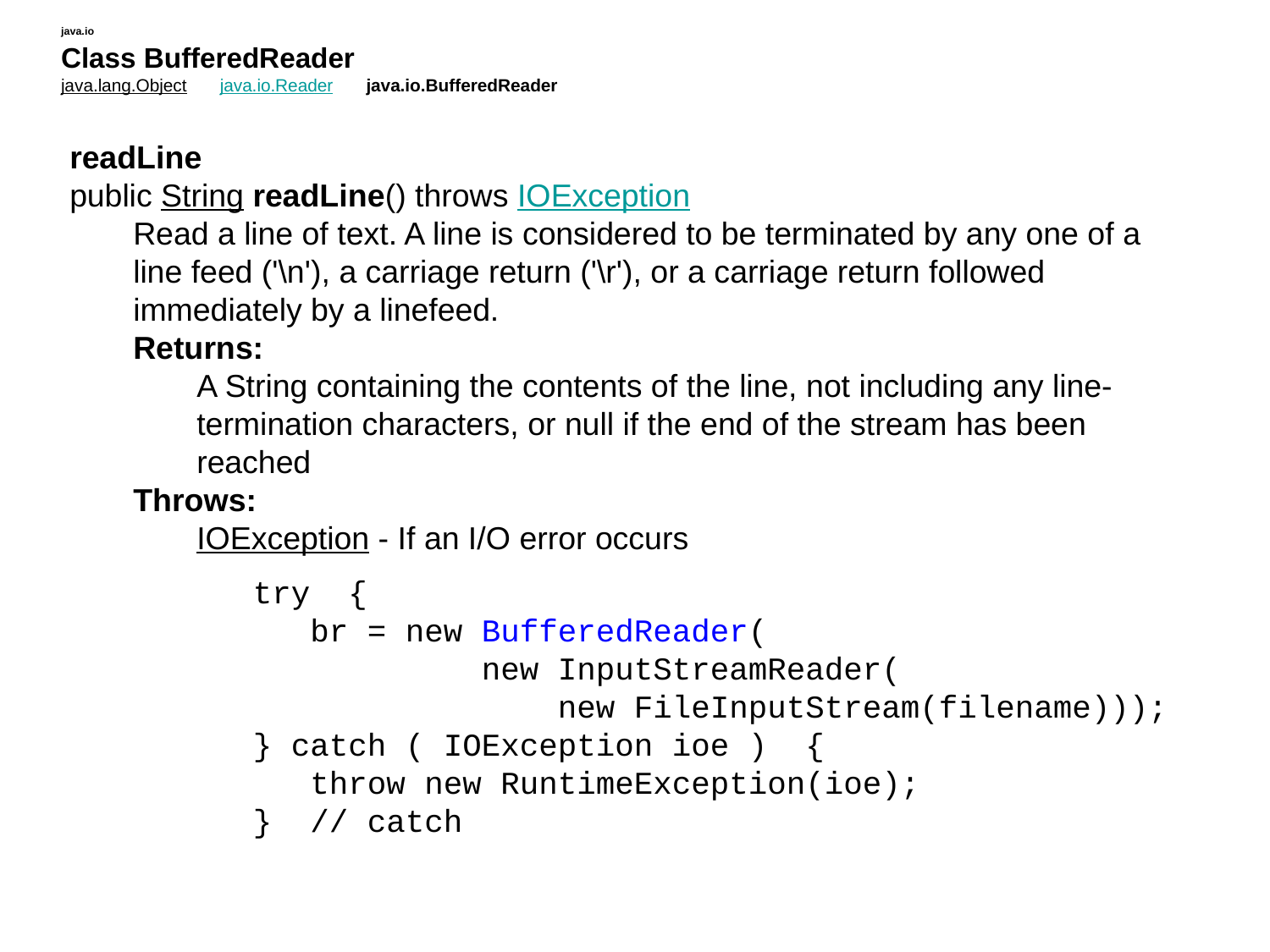

java.io
Class BufferedReader
java.lang.Object       java.io.Reader       java.io.BufferedReader
readLine
public String readLine() throws IOException
Read a line of text. A line is considered to be terminated by any one of a line feed ('\n'), a carriage return ('\r'), or a carriage return followed immediately by a linefeed.
Returns:
A String containing the contents of the line, not including any line-termination characters, or null if the end of the stream has been reached
Throws:
IOException - If an I/O error occurs

      try  {
         br = new BufferedReader(
                  new InputStreamReader(
                      new FileInputStream(filename)));
      } catch ( IOException ioe )  {
         throw new RuntimeException(ioe);
      }  // catch